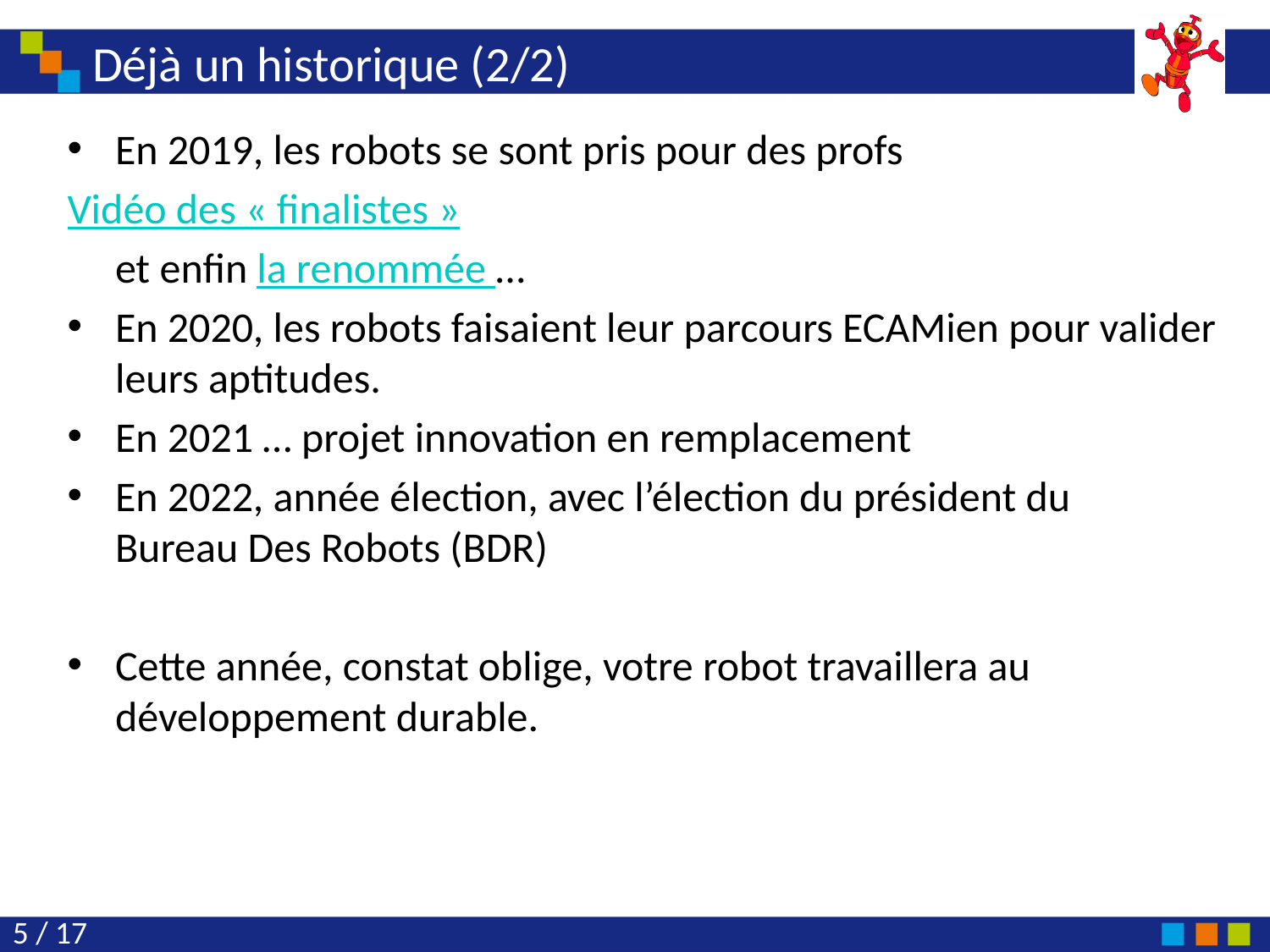

Déjà un historique (2/2)
En 2019, les robots se sont pris pour des profs
Vidéo des « finalistes »
     et enfin la renommée …
En 2020, les robots faisaient leur parcours ECAMien pour valider leurs aptitudes.
En 2021 … projet innovation en remplacement
En 2022, année élection, avec l’élection du président du
Bureau Des Robots (BDR)

Cette année, constat oblige, votre robot travaillera au développement durable.